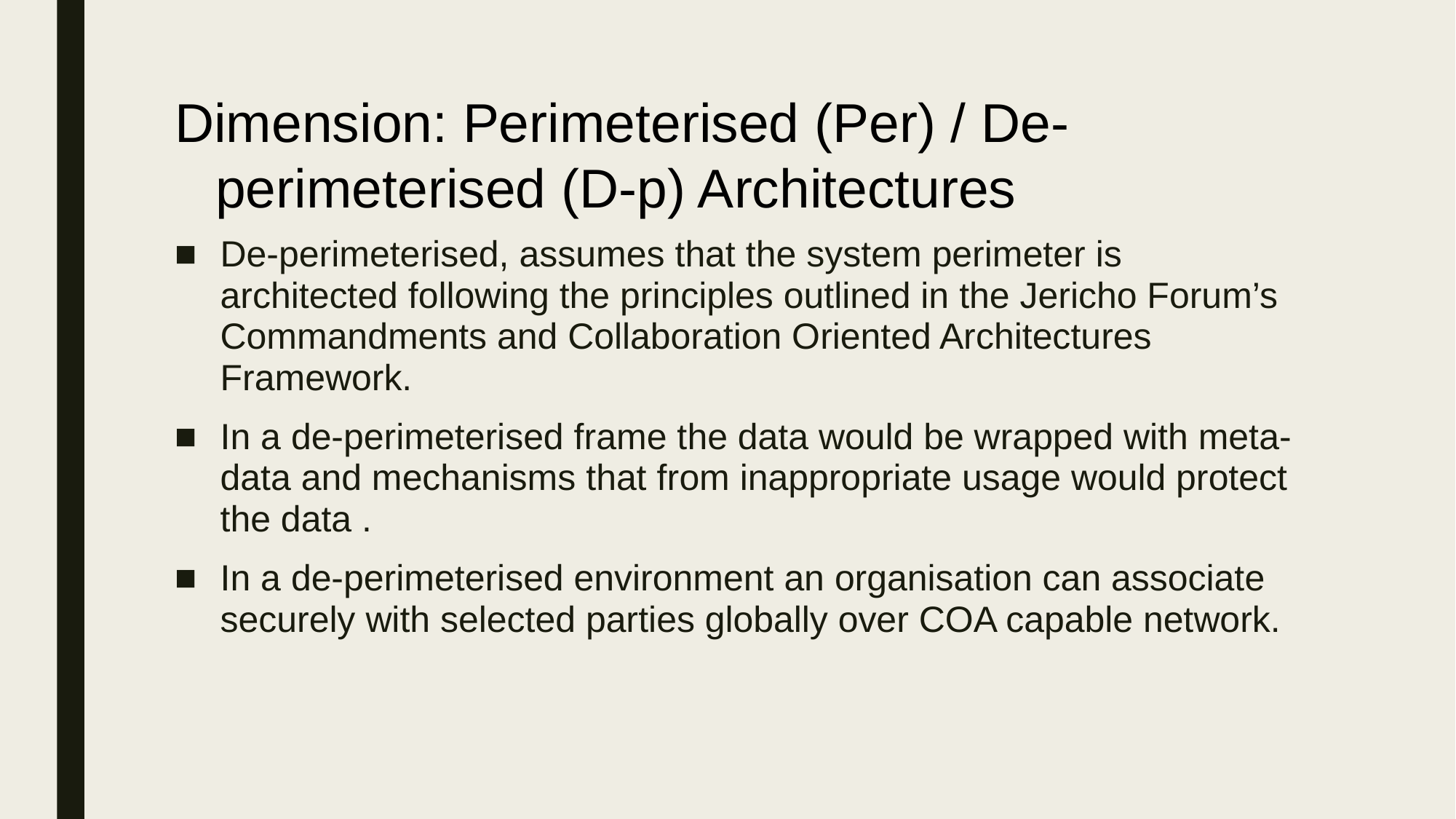

# Dimension: Perimeterised (Per) / De-perimeterised (D-p) Architectures
De-perimeterised, assumes that the system perimeter is architected following the principles outlined in the Jericho Forum’s Commandments and Collaboration Oriented Architectures Framework.
In a de-perimeterised frame the data would be wrapped with meta-data and mechanisms that from inappropriate usage would protect the data .
In a de-perimeterised environment an organisation can associate securely with selected parties globally over COA capable network.